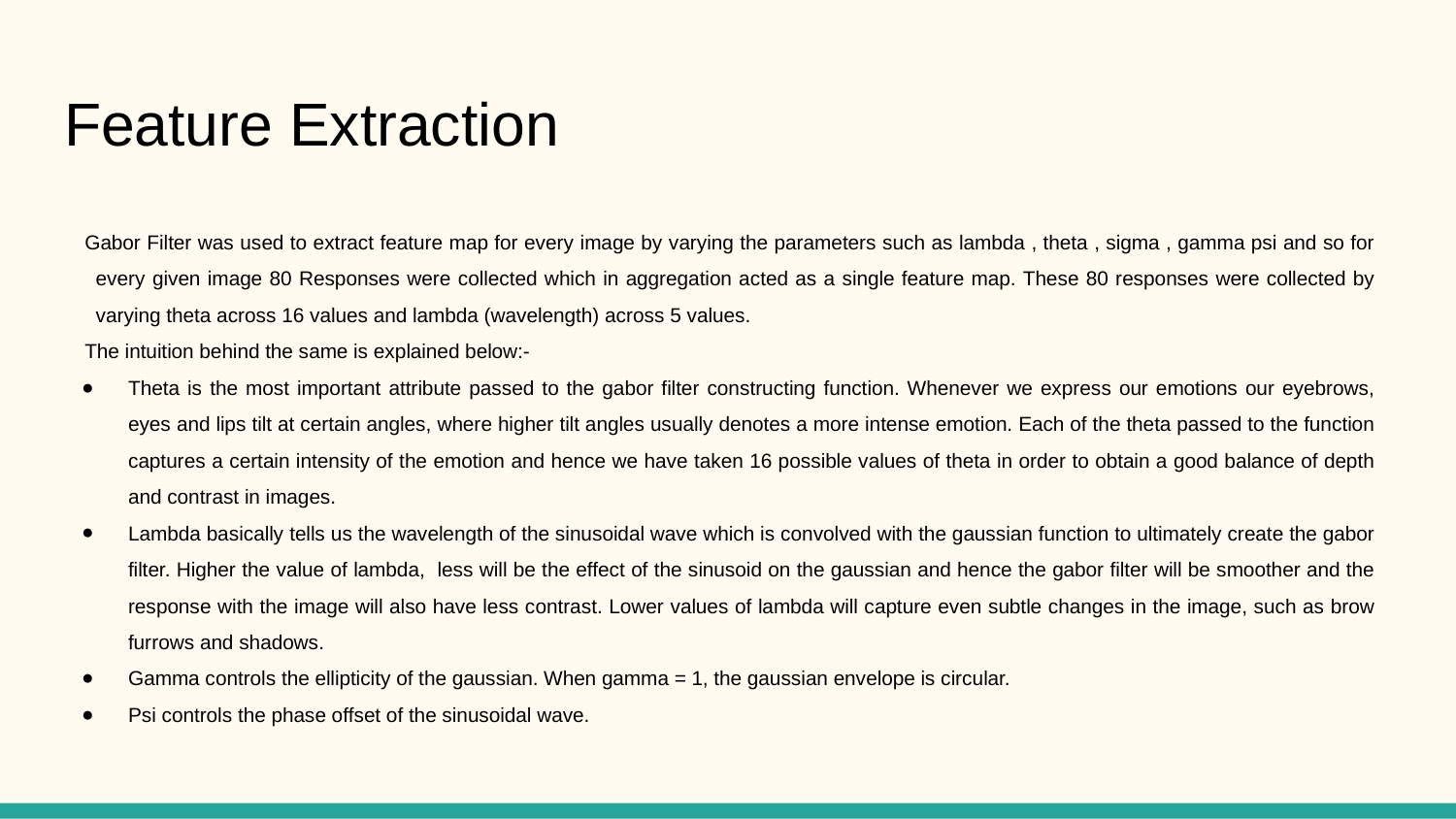

# Feature Extraction
Gabor Filter was used to extract feature map for every image by varying the parameters such as lambda , theta , sigma , gamma psi and so for every given image 80 Responses were collected which in aggregation acted as a single feature map. These 80 responses were collected by varying theta across 16 values and lambda (wavelength) across 5 values.
The intuition behind the same is explained below:-
Theta is the most important attribute passed to the gabor filter constructing function. Whenever we express our emotions our eyebrows, eyes and lips tilt at certain angles, where higher tilt angles usually denotes a more intense emotion. Each of the theta passed to the function captures a certain intensity of the emotion and hence we have taken 16 possible values of theta in order to obtain a good balance of depth and contrast in images.
Lambda basically tells us the wavelength of the sinusoidal wave which is convolved with the gaussian function to ultimately create the gabor filter. Higher the value of lambda,  less will be the effect of the sinusoid on the gaussian and hence the gabor filter will be smoother and the response with the image will also have less contrast. Lower values of lambda will capture even subtle changes in the image, such as brow furrows and shadows.
Gamma controls the ellipticity of the gaussian. When gamma = 1, the gaussian envelope is circular.
Psi controls the phase offset of the sinusoidal wave.